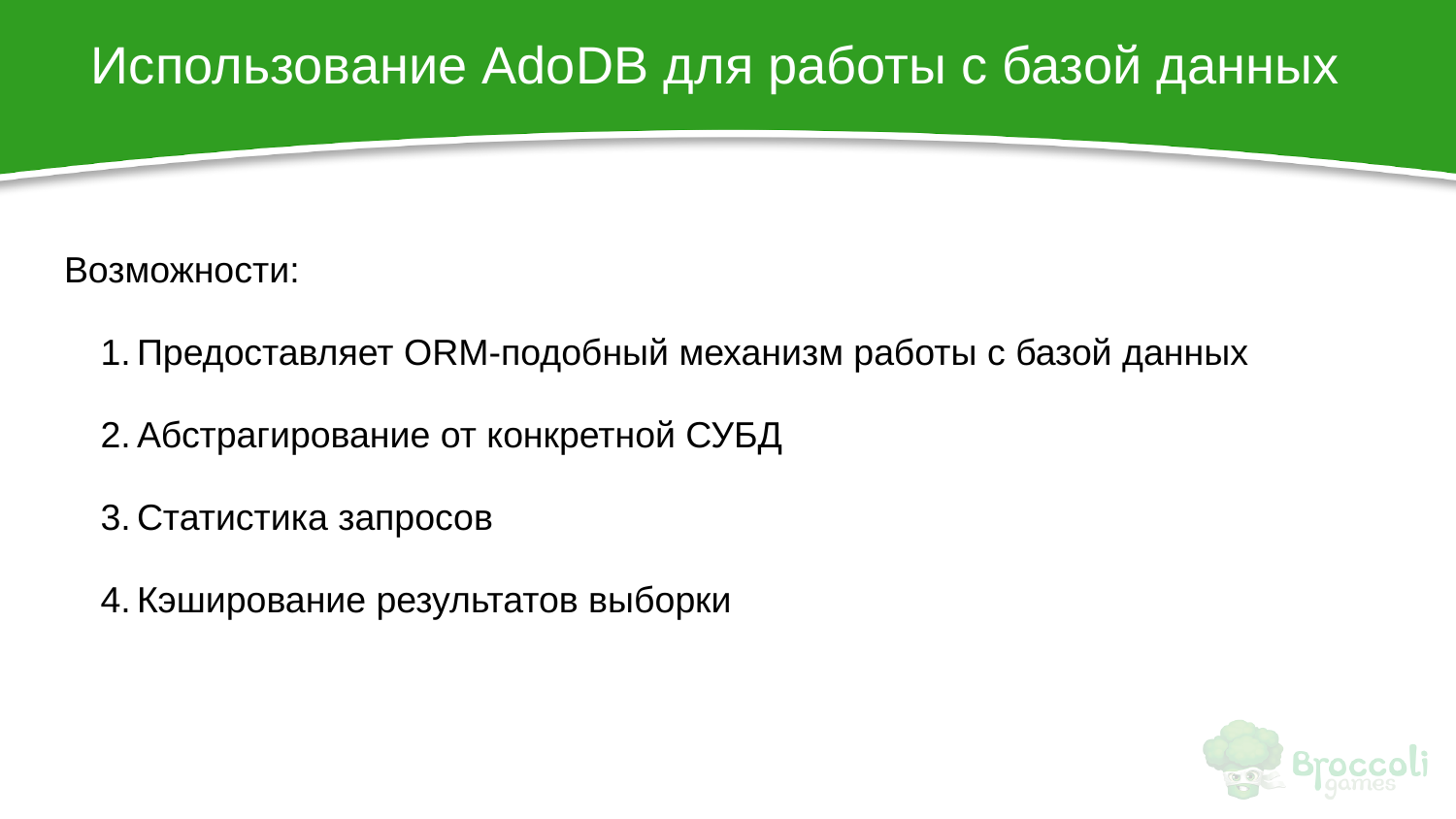

# Использование AdoDB для работы с базой данных
Возможности:
Предоставляет ORM-подобный механизм работы с базой данных
Абстрагирование от конкретной СУБД
Статистика запросов
Кэширование результатов выборки